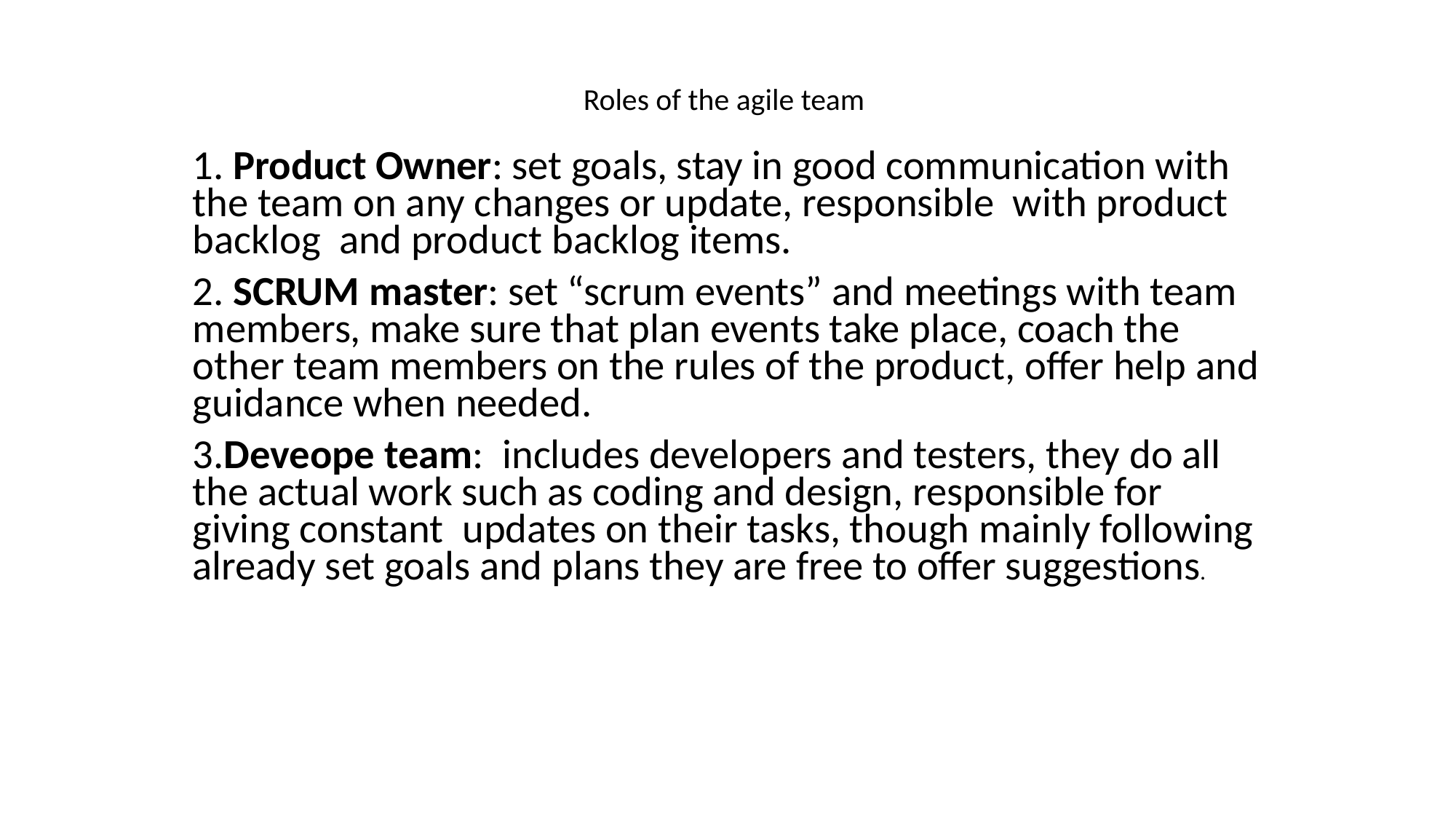

# Roles of the agile team
1. Product Owner: set goals, stay in good communication with the team on any changes or update, responsible  with product backlog  and product backlog items.
2. SCRUM master: set “scrum events” and meetings with team members, make sure that plan events take place, coach the other team members on the rules of the product, offer help and guidance when needed.
3.Deveope team:  includes developers and testers, they do all the actual work such as coding and design, responsible for giving constant  updates on their tasks, though mainly following already set goals and plans they are free to offer suggestions.